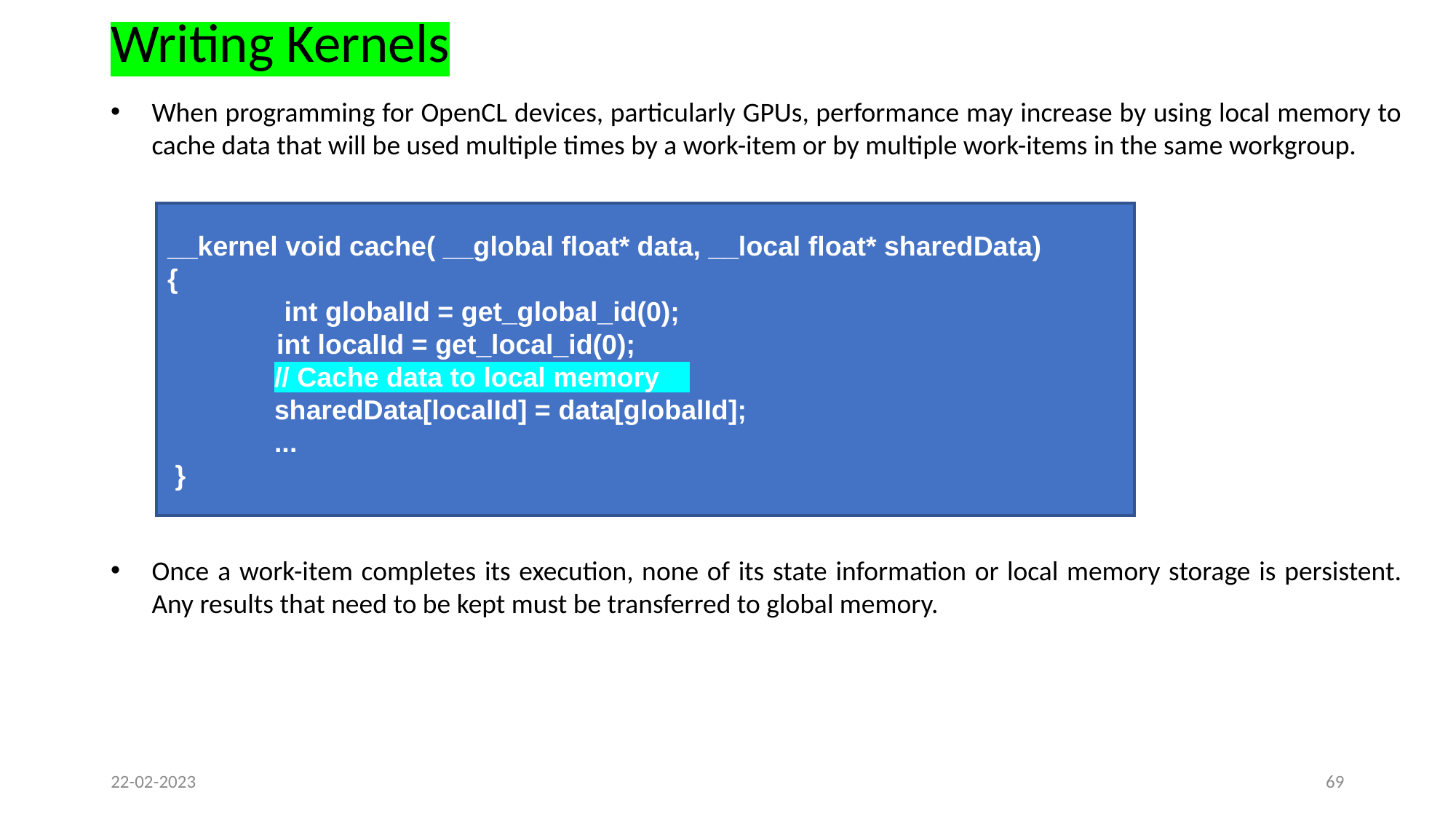

Writing Kernels
When programming for OpenCL devices, particularly GPUs, performance may increase by using local memory to cache data that will be used multiple times by a work-item or by multiple work-items in the same workgroup.

Once a work-item completes its execution, none of its state information or local memory storage is persistent. Any results that need to be kept must be transferred to global memory.

__kernel void cache( __global float* data, __local float* sharedData)
{
	 int globalId = get_global_id(0);
	int localId = get_local_id(0);
              // Cache data to local memory
              sharedData[localId] = data[globalId];
              ...
 }
22-02-2023
69